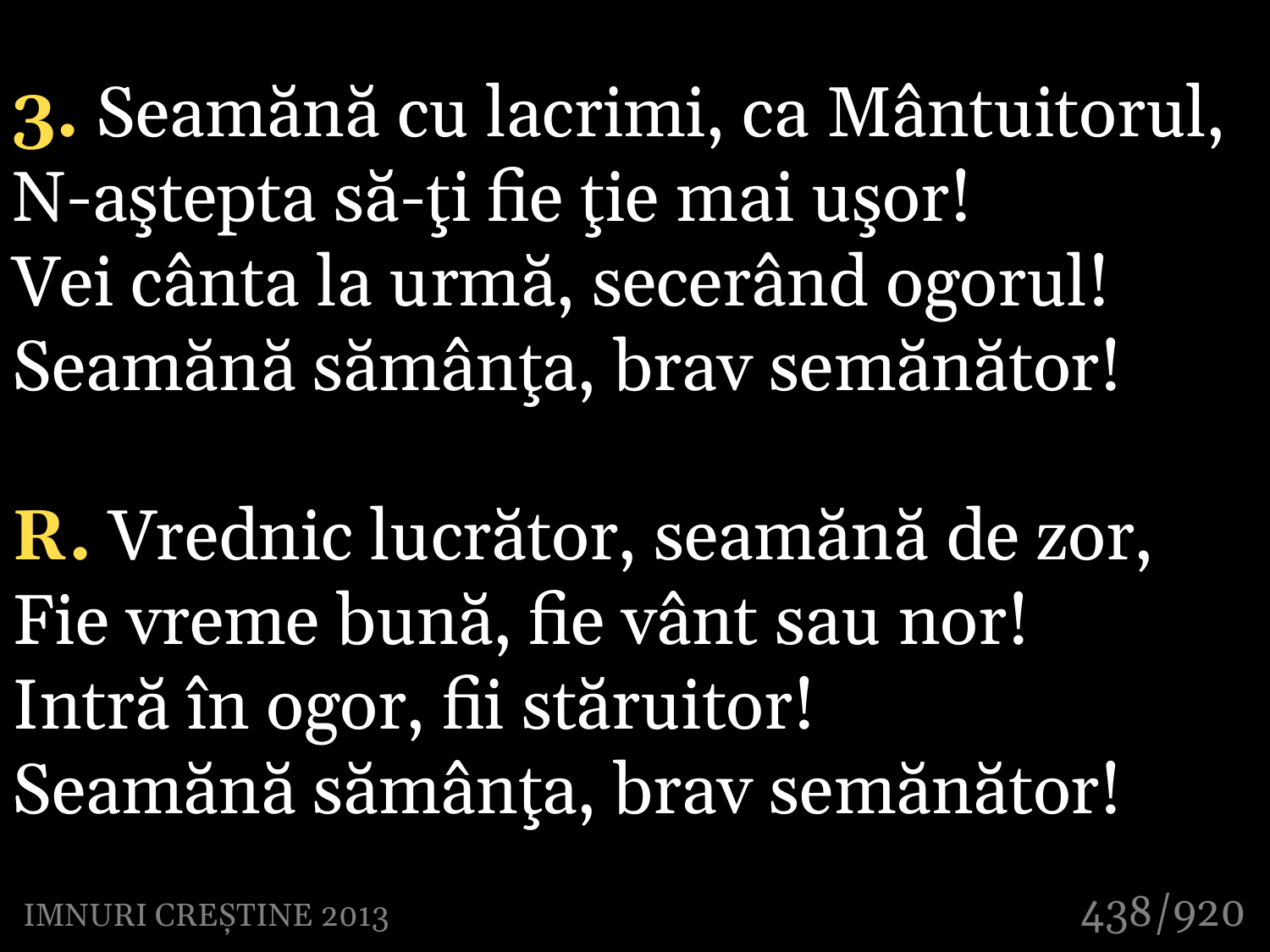

3. Seamănă cu lacrimi, ca Mântuitorul,
N-aştepta să-ţi fie ţie mai uşor!
Vei cânta la urmă, secerând ogorul!
Seamănă sămânţa, brav semănător!

R. Vrednic lucrător, seamănă de zor,
Fie vreme bună, fie vânt sau nor!
Intră în ogor, fii stăruitor!
Seamănă sămânţa, brav semănător!
438/920
IMNURI CREȘTINE 2013